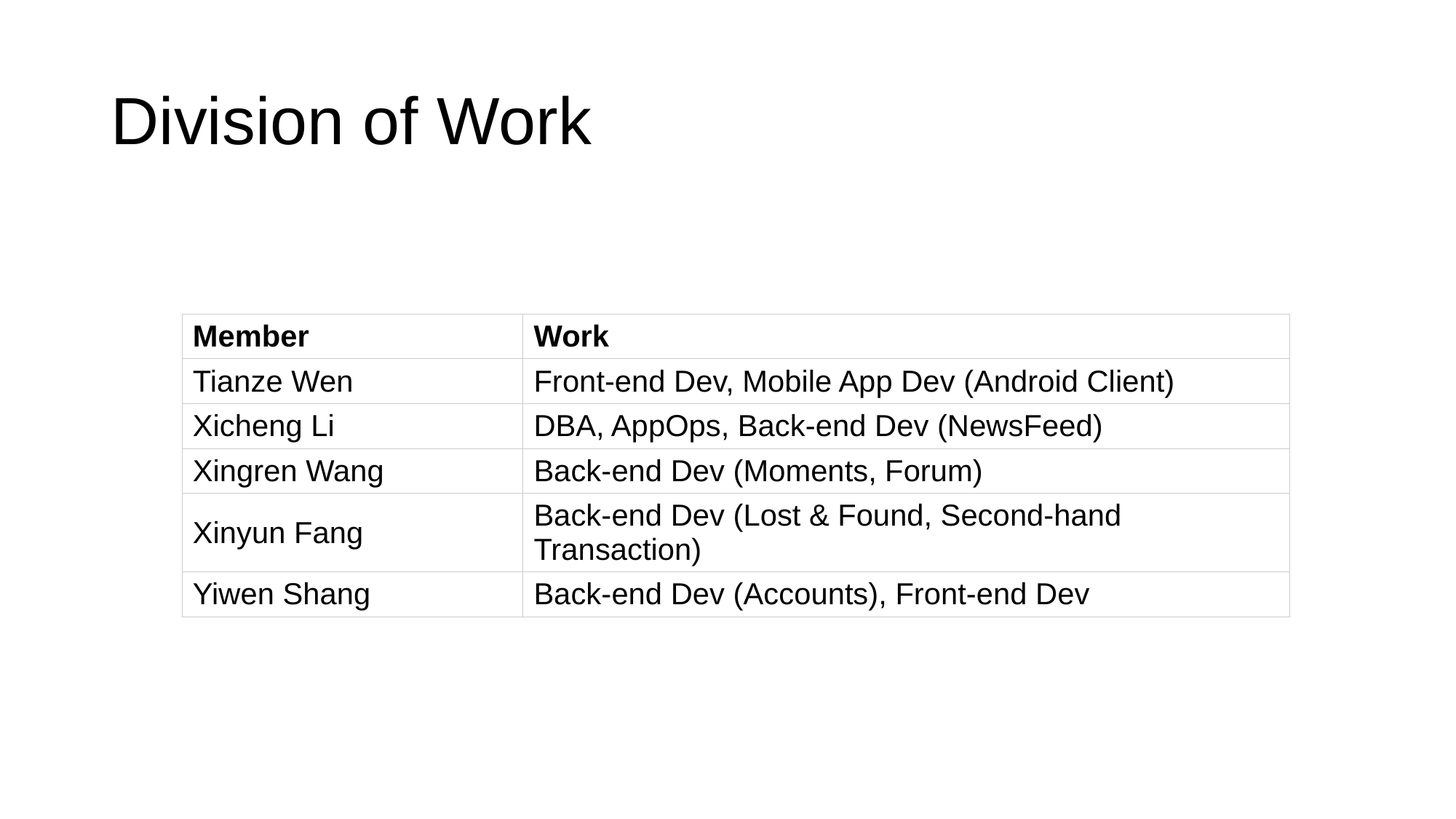

# Division of Work
| Member | Work |
| --- | --- |
| Tianze Wen | Front-end Dev, Mobile App Dev (Android Client) |
| Xicheng Li | DBA, AppOps, Back-end Dev (NewsFeed) |
| Xingren Wang | Back-end Dev (Moments, Forum) |
| Xinyun Fang | Back-end Dev (Lost & Found, Second-hand Transaction) |
| Yiwen Shang | Back-end Dev (Accounts), Front-end Dev |